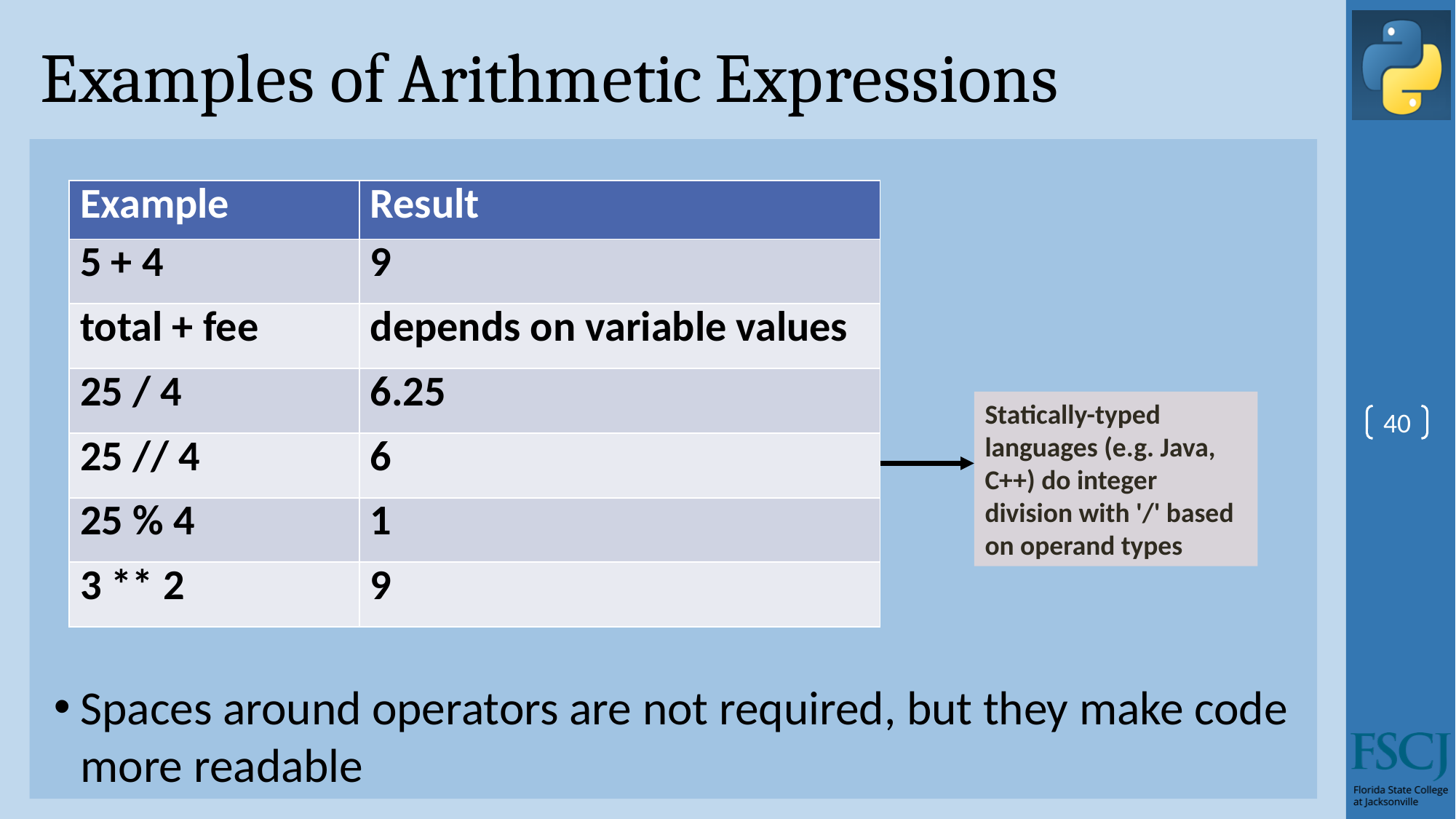

# Examples of Arithmetic Expressions

Spaces around operators are not required, but they make code more readable
| Example | Result |
| --- | --- |
| 5 + 4 | 9 |
| total + fee | depends on variable values |
| 25 / 4 | 6.25 |
| 25 // 4 | 6 |
| 25 % 4 | 1 |
| 3 \*\* 2 | 9 |
Statically-typed languages (e.g. Java, C++) do integer division with '/' based on operand types
40